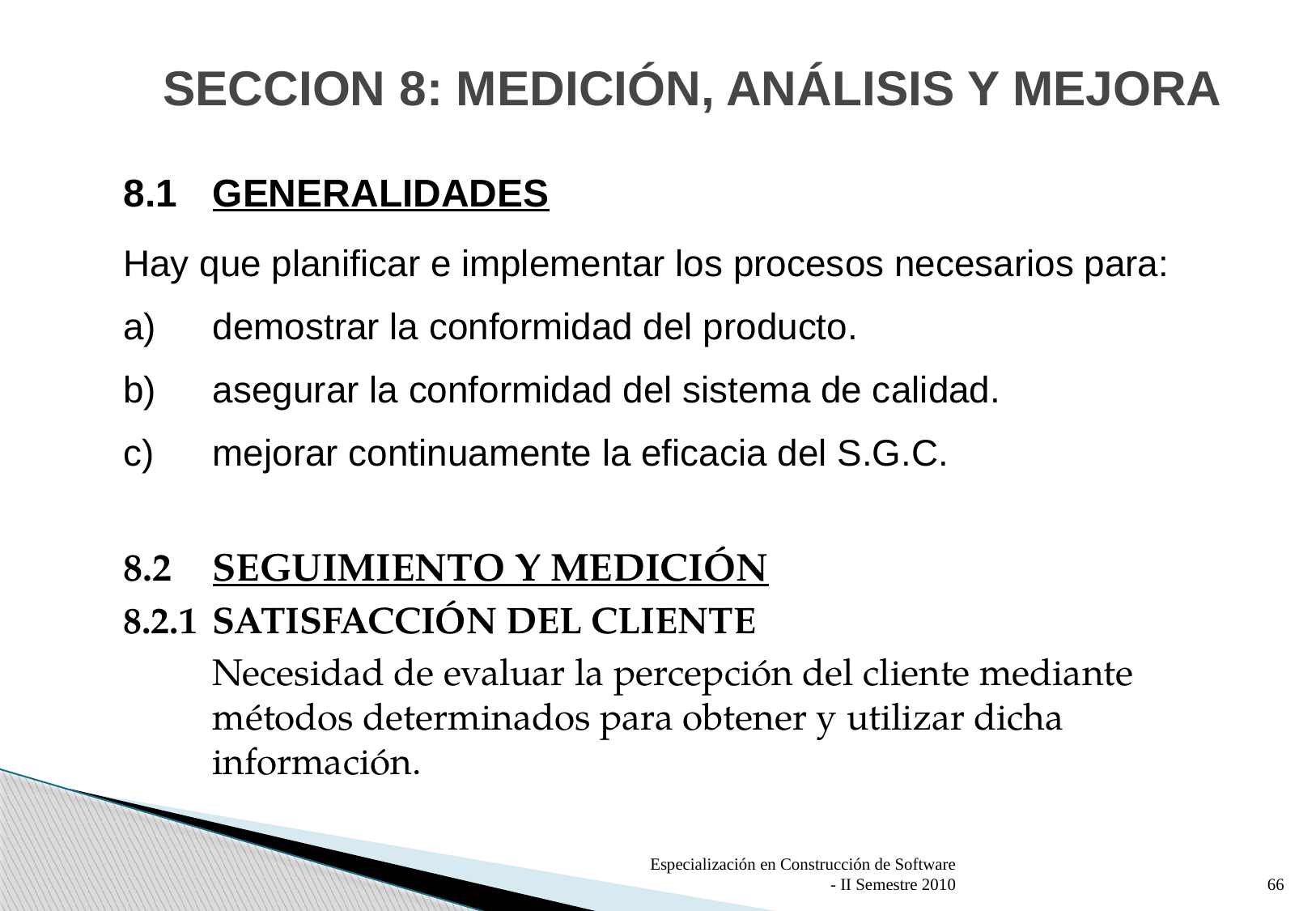

# SECCION 8: MEDICIÓN, ANÁLISIS Y MEJORA
8.1	GENERALIDADES
Hay que planificar e implementar los procesos necesarios para:
a)	demostrar la conformidad del producto.
b)	asegurar la conformidad del sistema de calidad.
c)	mejorar continuamente la eficacia del S.G.C.
8.2	SEGUIMIENTO Y MEDICIÓN
8.2.1	SATISFACCIÓN DEL CLIENTE
	Necesidad de evaluar la percepción del cliente mediante métodos determinados para obtener y utilizar dicha información.

Especialización en Construcción de Software - II Semestre 2010
66